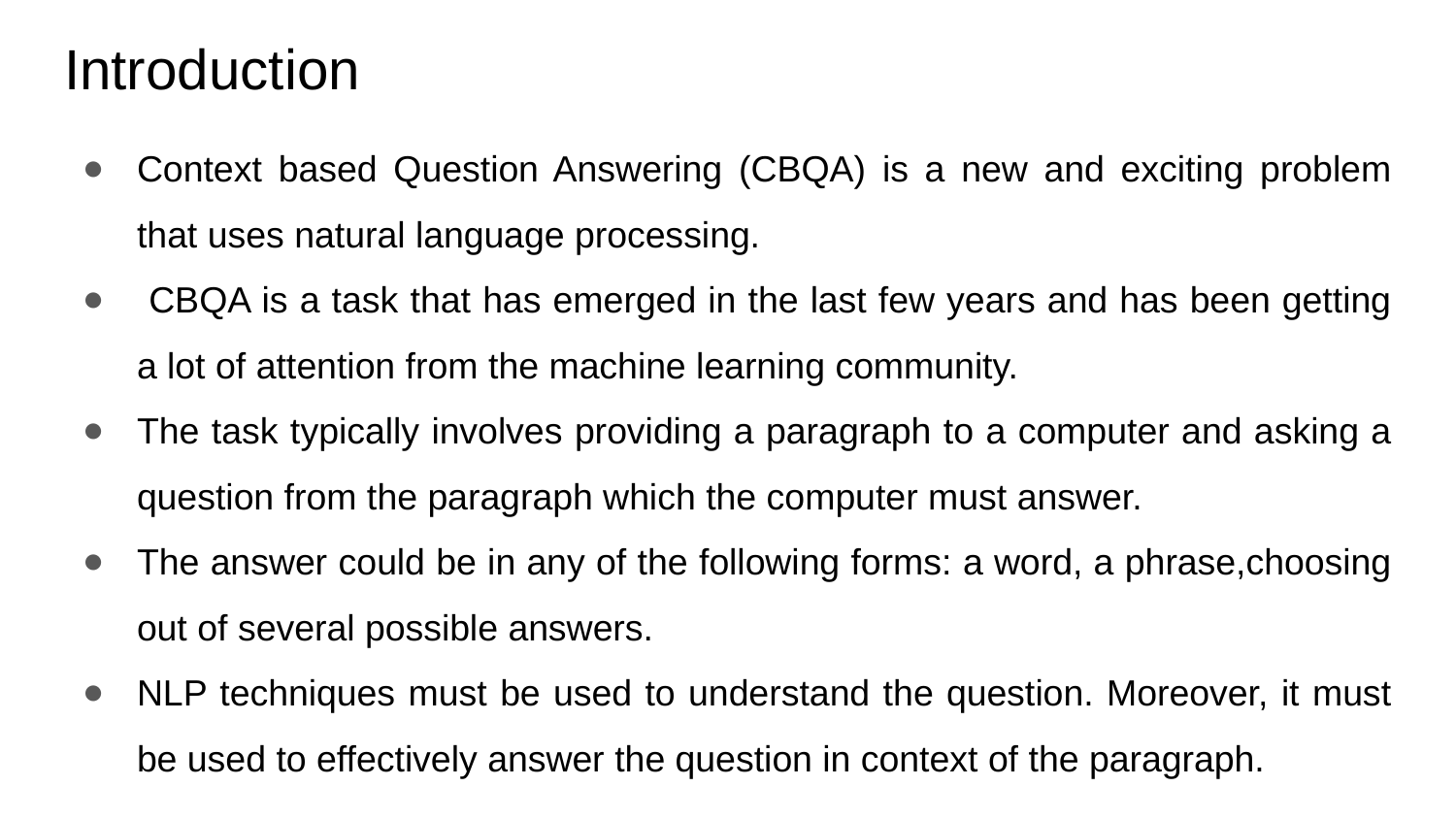

# Introduction
Context based Question Answering (CBQA) is a new and exciting problem that uses natural language processing.
 CBQA is a task that has emerged in the last few years and has been getting a lot of attention from the machine learning community.
The task typically involves providing a paragraph to a computer and asking a question from the paragraph which the computer must answer.
The answer could be in any of the following forms: a word, a phrase,choosing out of several possible answers.
NLP techniques must be used to understand the question. Moreover, it must be used to effectively answer the question in context of the paragraph.